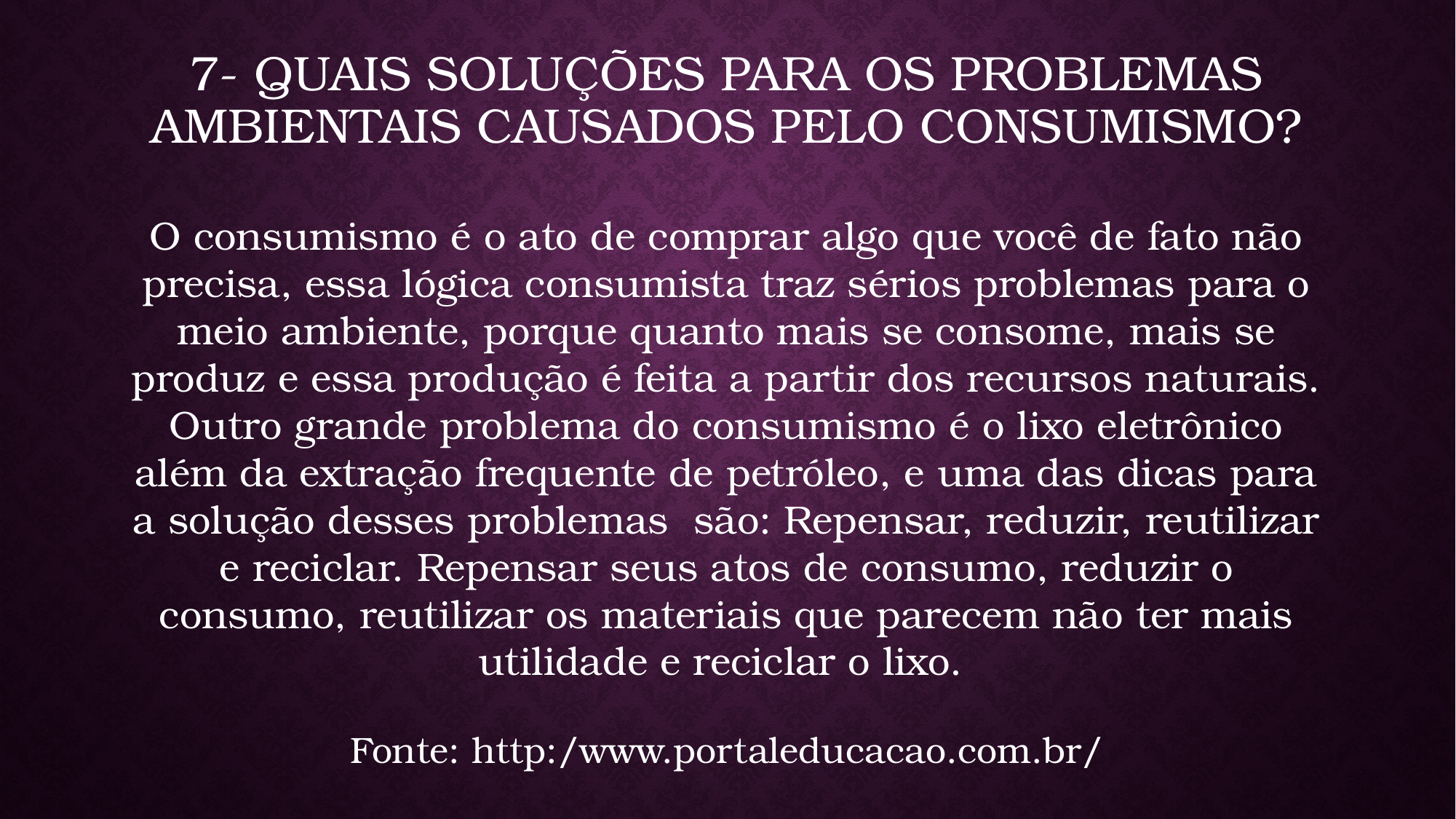

# 7- Quais soluções para os problemas ambientais causados pelo consumismo?
O consumismo é o ato de comprar algo que você de fato não precisa, essa lógica consumista traz sérios problemas para o meio ambiente, porque quanto mais se consome, mais se produz e essa produção é feita a partir dos recursos naturais. Outro grande problema do consumismo é o lixo eletrônico além da extração frequente de petróleo, e uma das dicas para a solução desses problemas  são: Repensar, reduzir, reutilizar e reciclar. Repensar seus atos de consumo, reduzir o consumo, reutilizar os materiais que parecem não ter mais utilidade e reciclar o lixo.

Fonte: http:/www.portaleducacao.com.br/